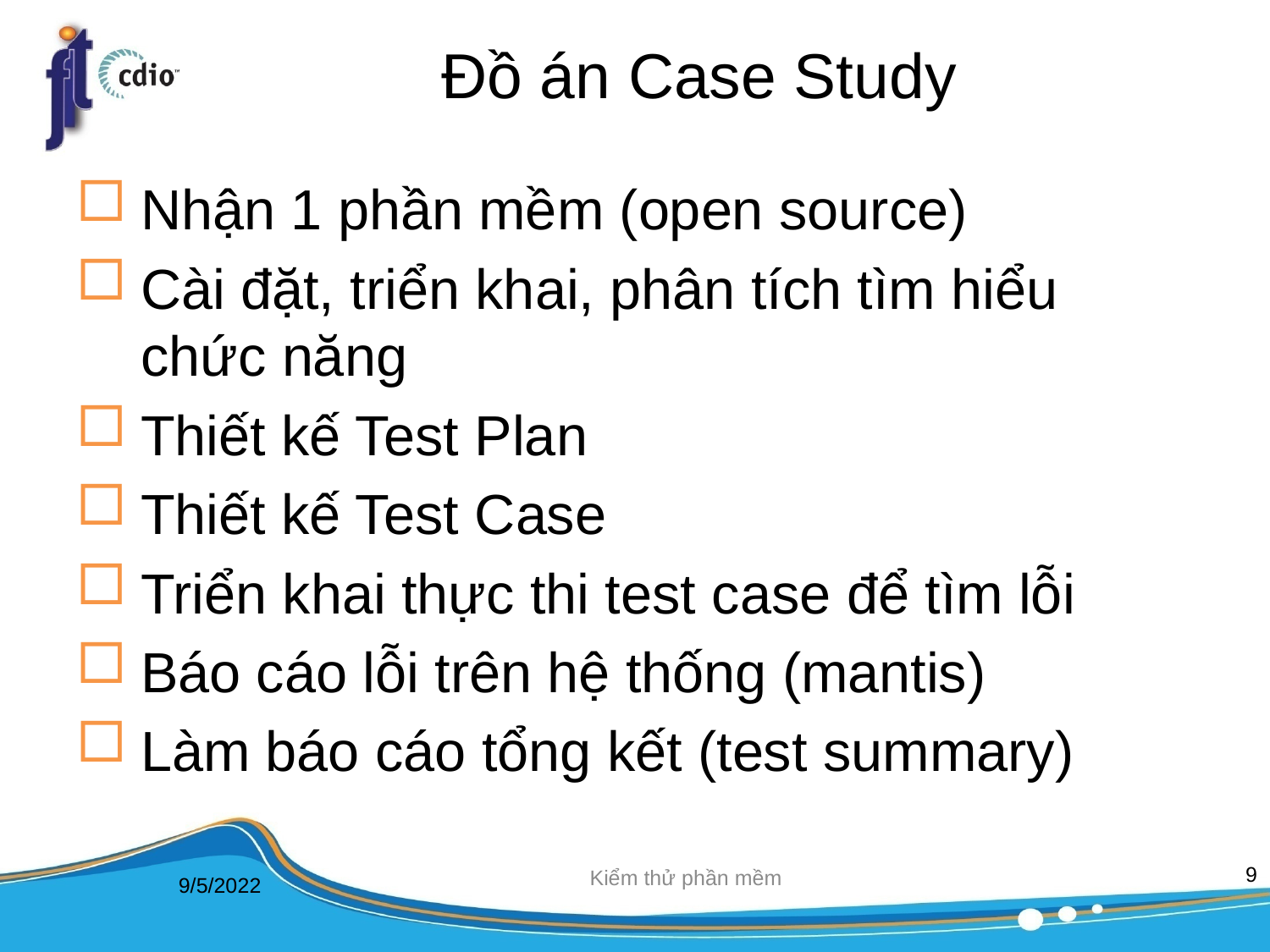

# Đồ án Case Study
Nhận 1 phần mềm (open source)
Cài đặt, triển khai, phân tích tìm hiểu chức năng
Thiết kế Test Plan
Thiết kế Test Case
Triển khai thực thi test case để tìm lỗi
Báo cáo lỗi trên hệ thống (mantis)
Làm báo cáo tổng kết (test summary)
9
Kiểm thử phần mềm
9/5/2022